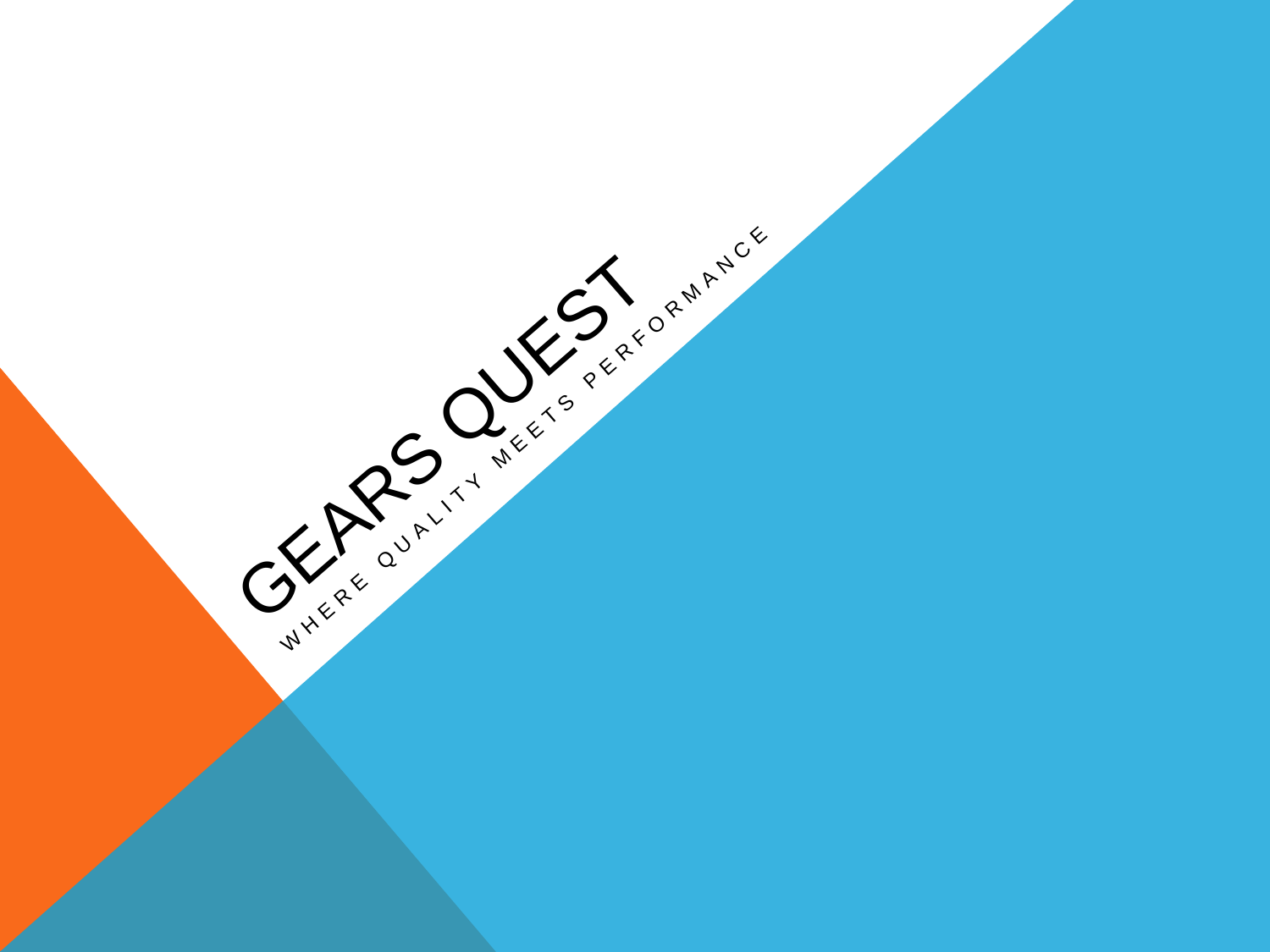

# GEARS QUEST
Where quality meets performance